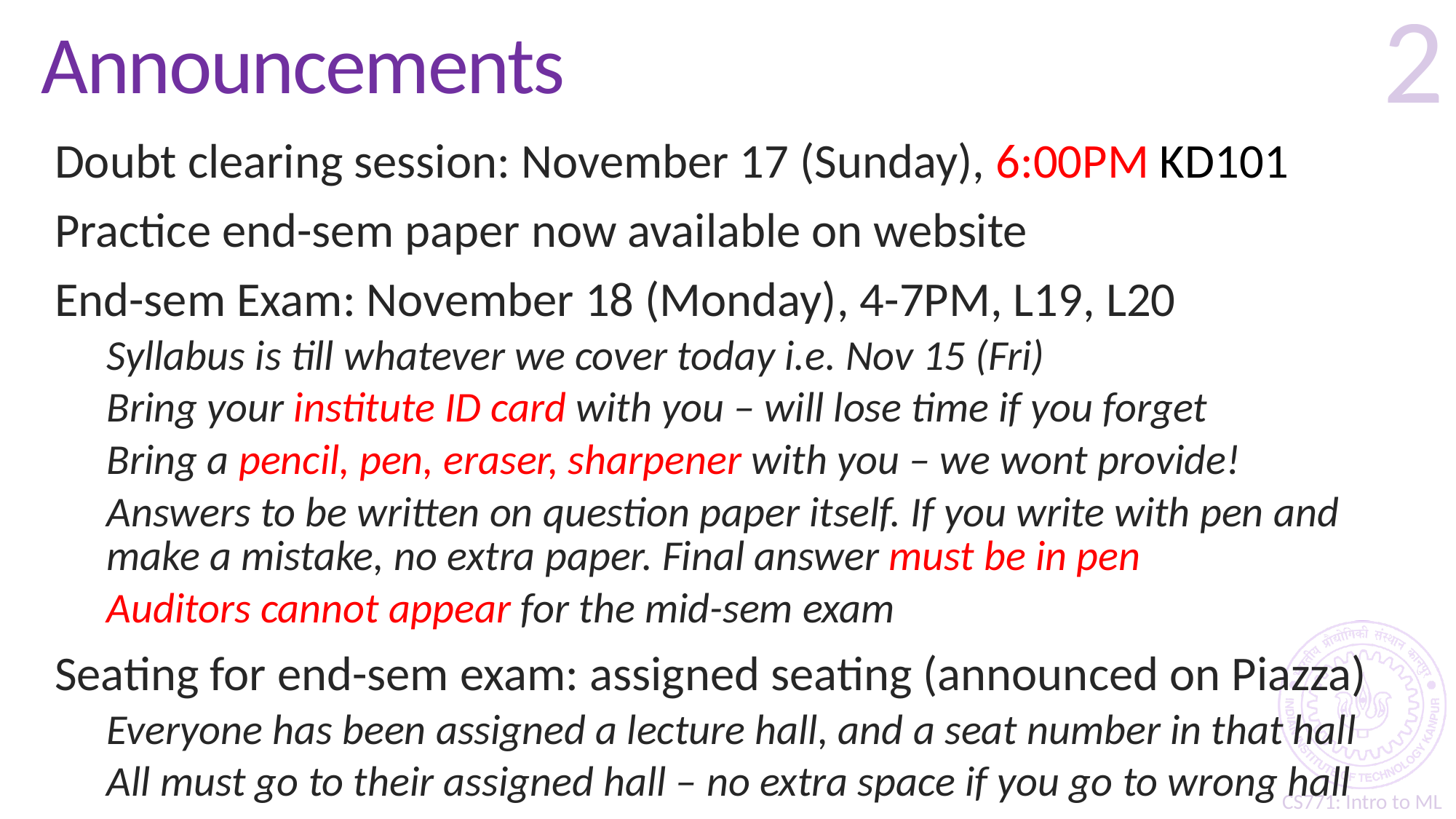

# Announcements
2
Doubt clearing session: November 17 (Sunday), 6:00PM KD101
Practice end-sem paper now available on website
End-sem Exam: November 18 (Monday), 4-7PM, L19, L20
Syllabus is till whatever we cover today i.e. Nov 15 (Fri)
Bring your institute ID card with you – will lose time if you forget
Bring a pencil, pen, eraser, sharpener with you – we wont provide!
Answers to be written on question paper itself. If you write with pen and make a mistake, no extra paper. Final answer must be in pen
Auditors cannot appear for the mid-sem exam
Seating for end-sem exam: assigned seating (announced on Piazza)
Everyone has been assigned a lecture hall, and a seat number in that hall
All must go to their assigned hall – no extra space if you go to wrong hall